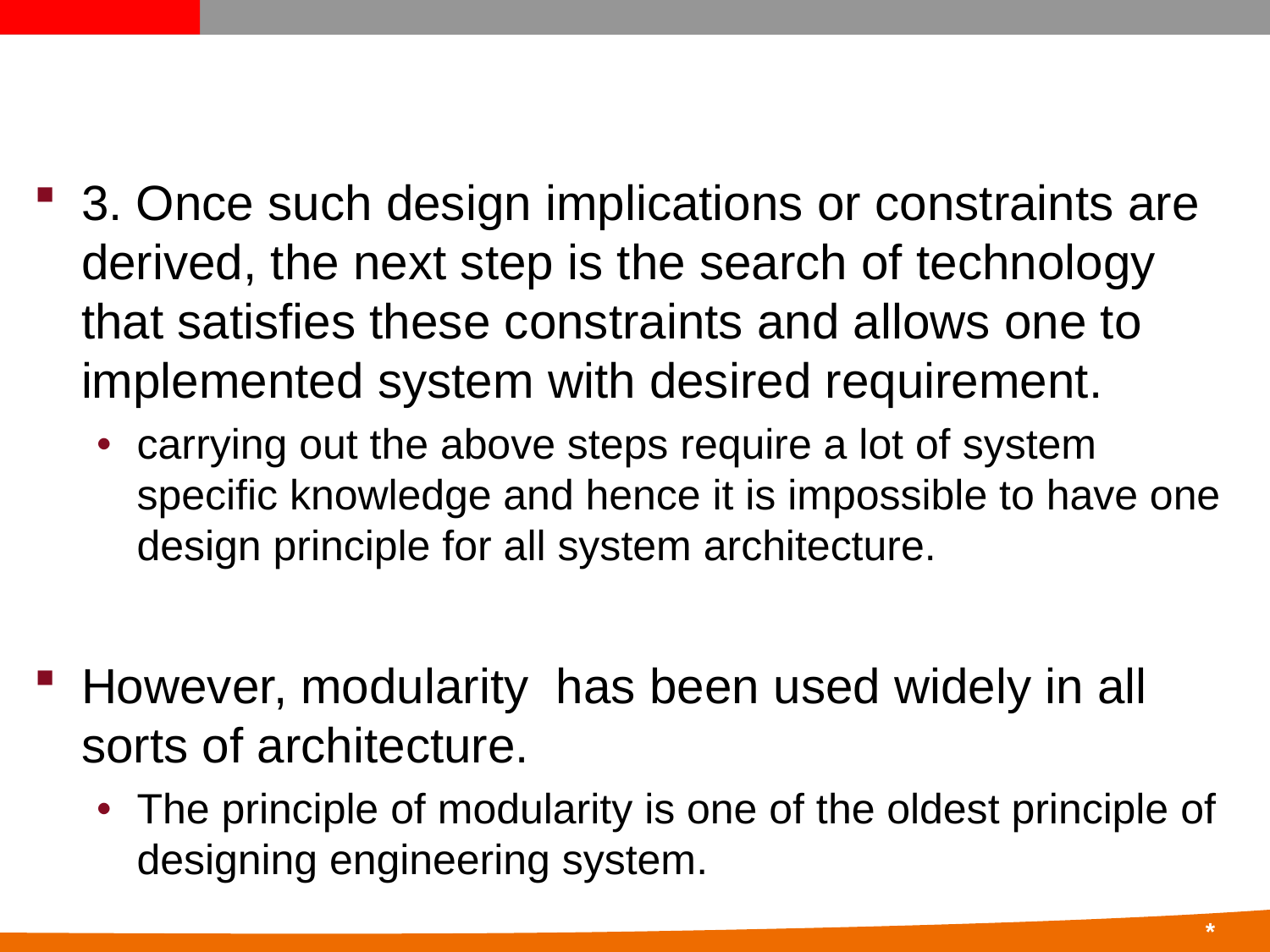

#
3. Once such design implications or constraints are derived, the next step is the search of technology that satisfies these constraints and allows one to implemented system with desired requirement.
carrying out the above steps require a lot of system specific knowledge and hence it is impossible to have one design principle for all system architecture.

However, modularity  has been used widely in all sorts of architecture.
The principle of modularity is one of the oldest principle of designing engineering system.